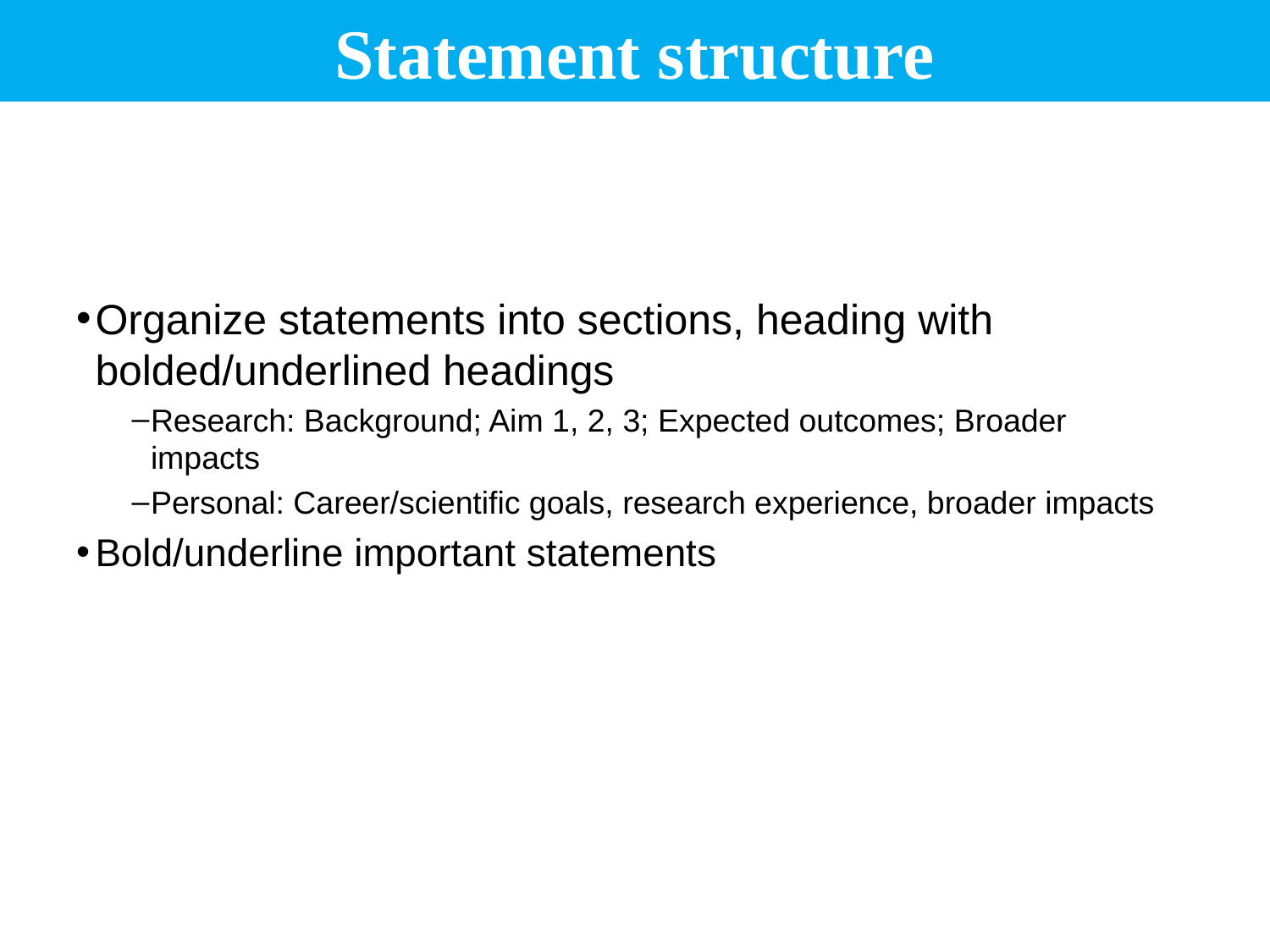

# Statement structure
Organize statements into sections, heading with bolded/underlined headings
Research: Background; Aim 1, 2, 3; Expected outcomes; Broader impacts
Personal: Career/scientific goals, research experience, broader impacts
Bold/underline important statements